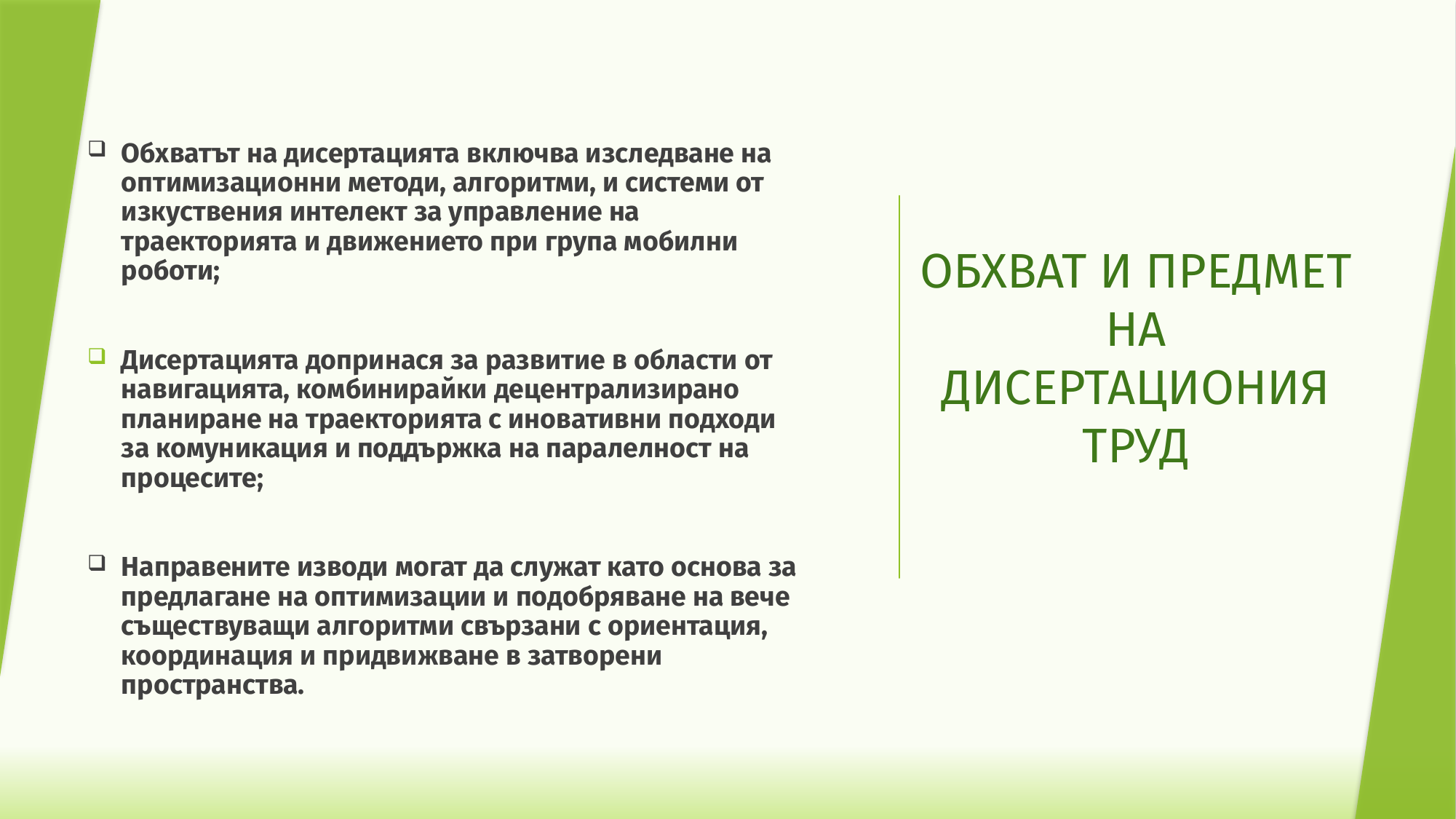

Обхватът на дисертацията включва изследване на оптимизационни методи, алгоритми, и системи от изкуствения интелект за управление на траекторията и движението при група мобилни роботи;

Дисертацията допринася за развитие в области от навигацията, комбинирайки децентрализирано планиране на траекторията с иновативни подходи за комуникация и поддържка на паралелност на процесите;

Направените изводи могат да служат като основа за предлагане на оптимизации и подобряване на вече съществуващи алгоритми свързани с ориентация, координация и придвижване в затворени пространства.

ОБХВАТ И ПРЕДМЕТ
НА
ДИСЕРТАЦИОНИЯ
ТРУД